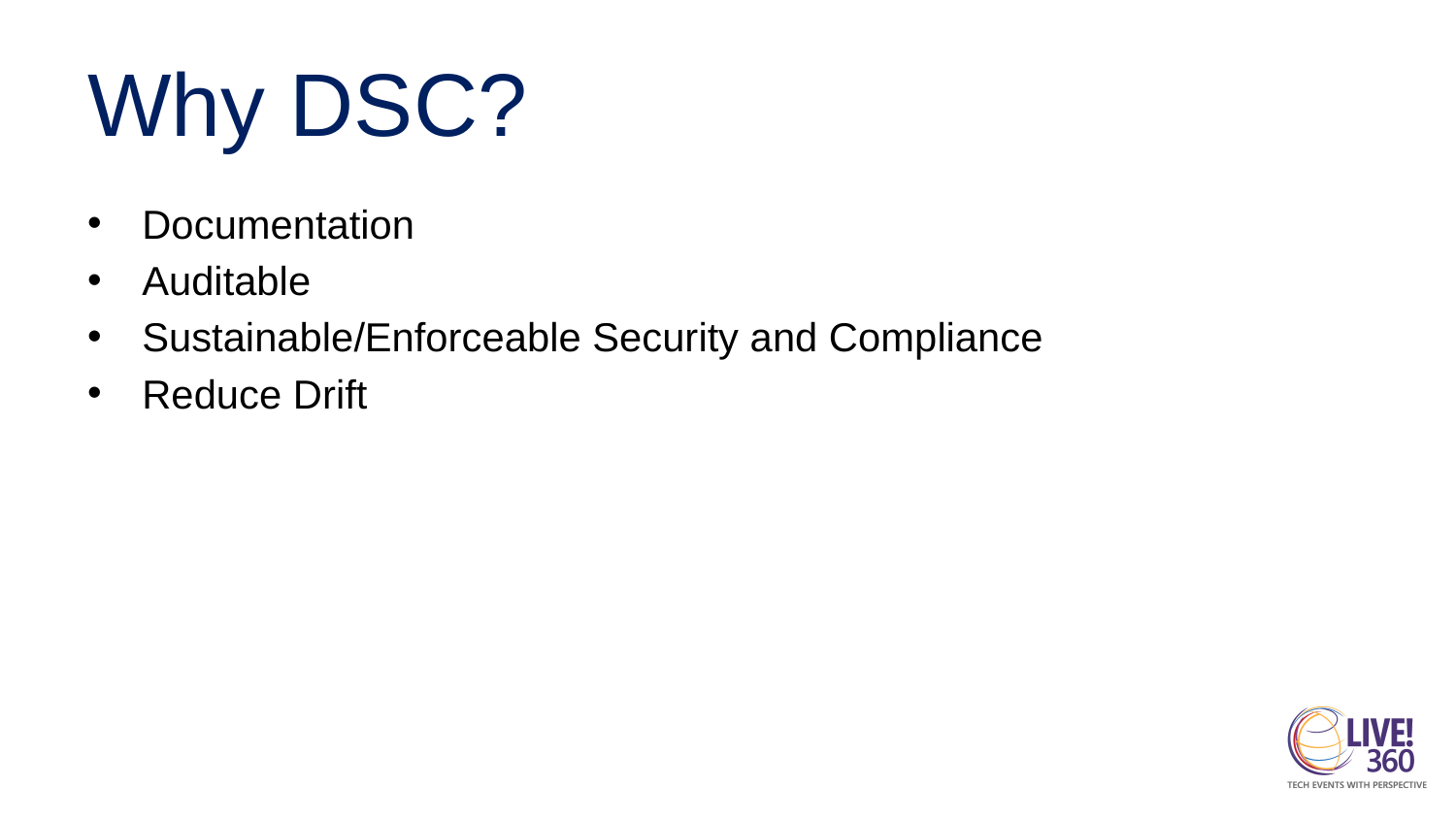

# Why DSC?
Documentation
Auditable
Sustainable/Enforceable Security and Compliance
Reduce Drift